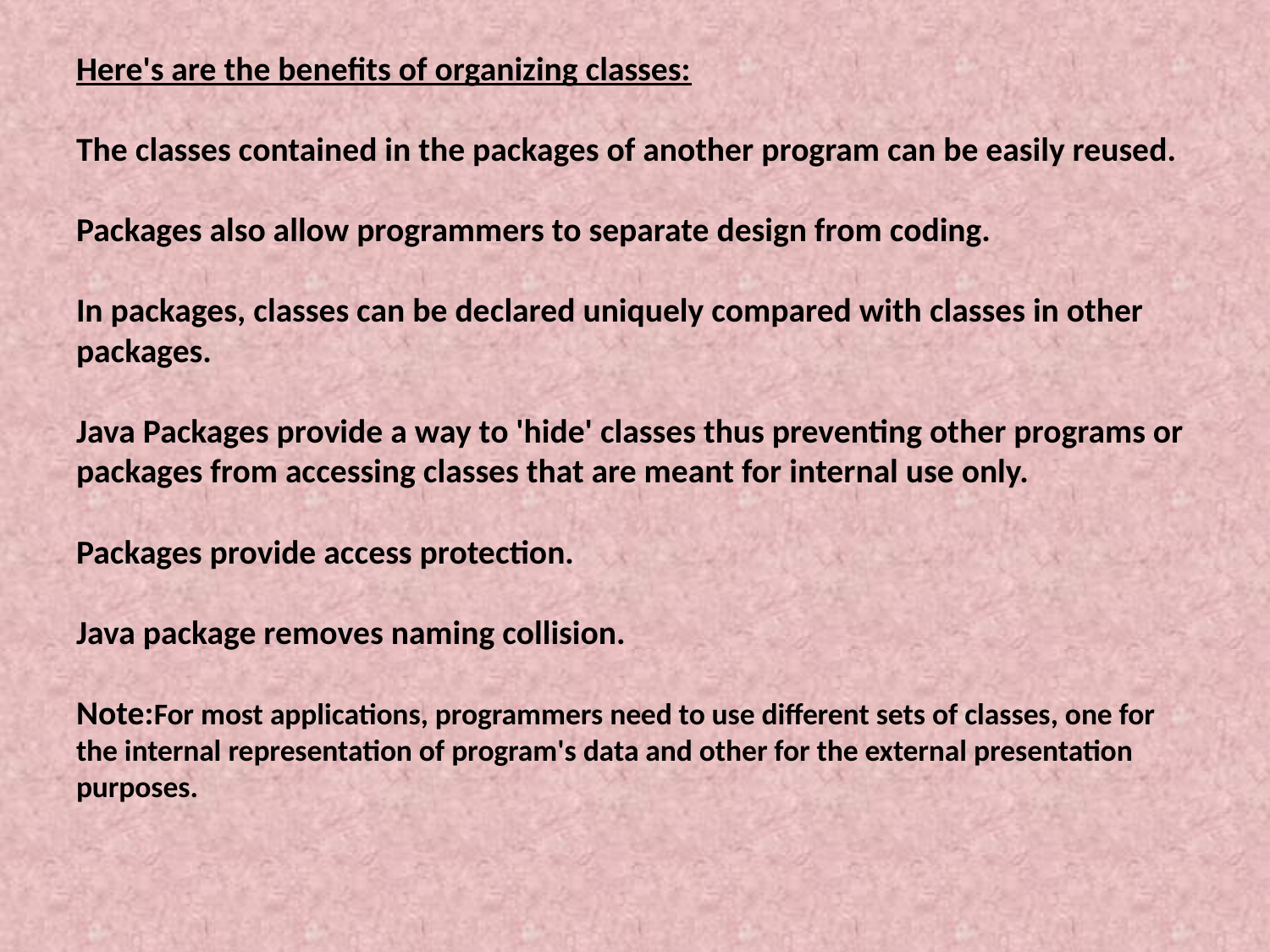

# Here's are the benefits of organizing classes: The classes contained in the packages of another program can be easily reused. Packages also allow programmers to separate design from coding. In packages, classes can be declared uniquely compared with classes in other packages. Java Packages provide a way to 'hide' classes thus preventing other programs or packages from accessing classes that are meant for internal use only. Packages provide access protection. Java package removes naming collision. Note:For most applications, programmers need to use different sets of classes, one for the internal representation of program's data and other for the external presentation purposes.